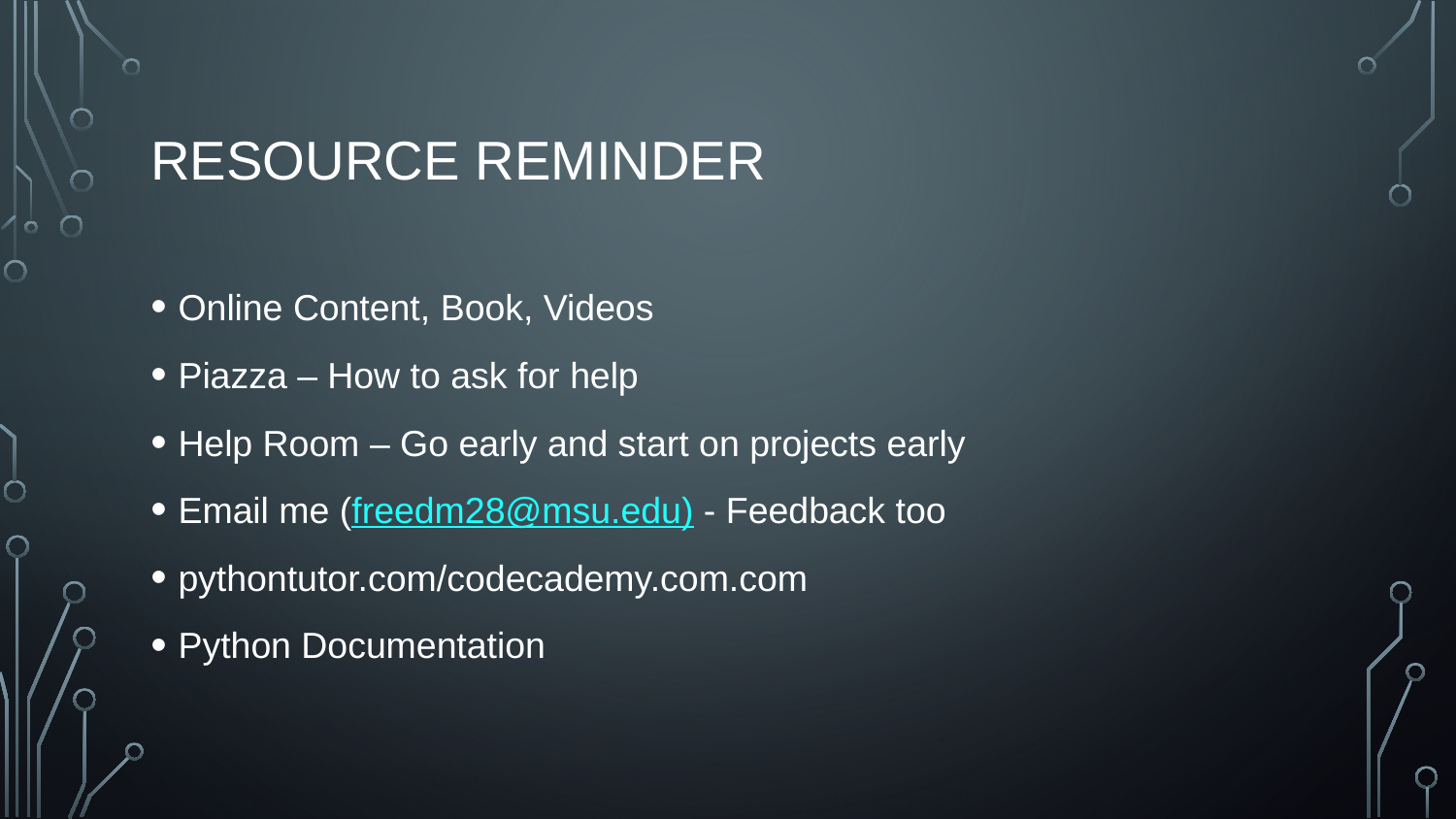

# Resource Reminder
Online Content, Book, Videos
Piazza – How to ask for help
Help Room – Go early and start on projects early
Email me (freedm28@msu.edu) - Feedback too
pythontutor.com/codecademy.com.com
Python Documentation